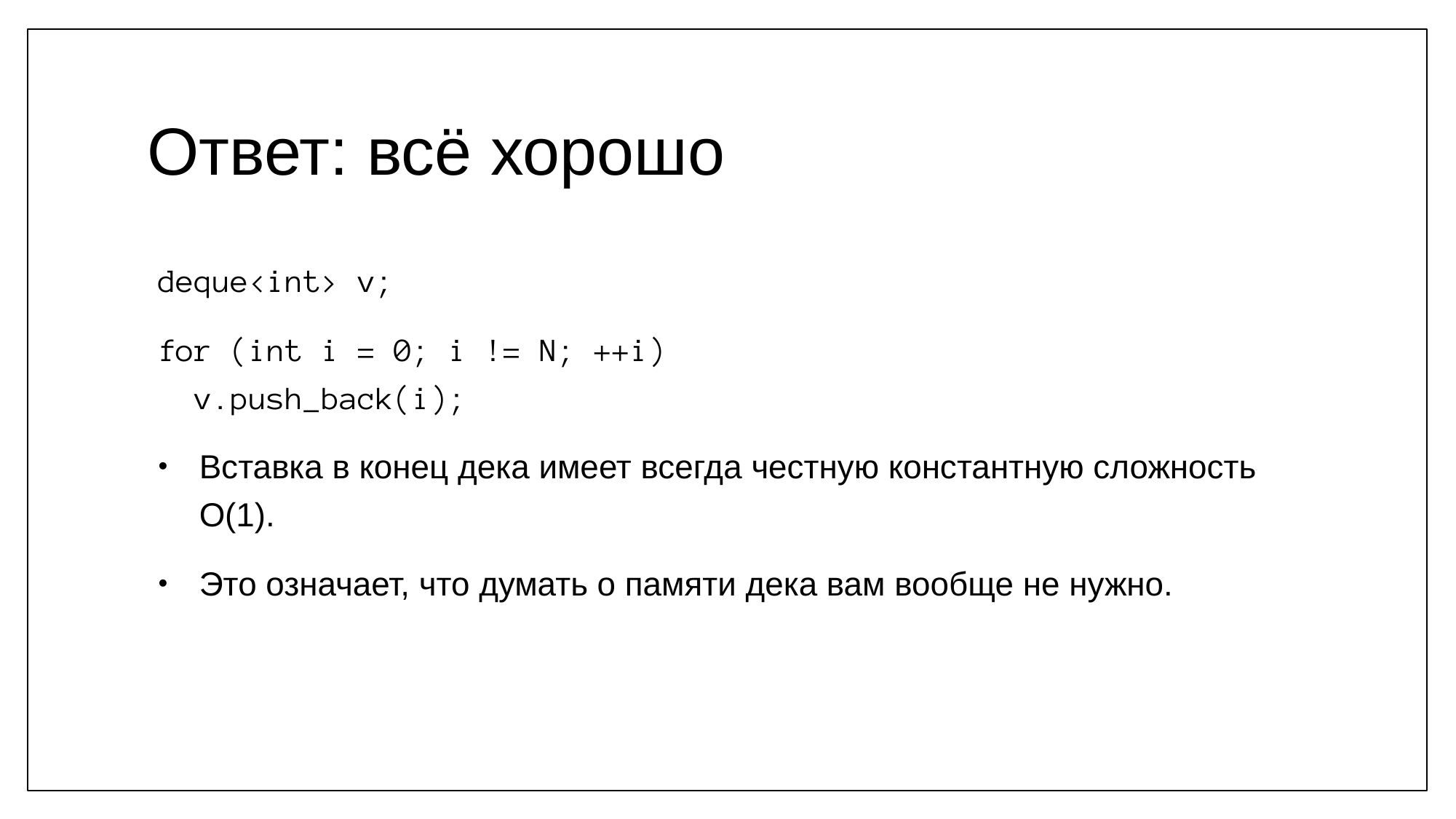

# Ответ: всё хорошо
deque<int> v;
for (int i = 0; i != N; ++i)
  v.push_back(i);
Вставка в конец дека имеет всегда честную константную сложность O(1).
Это означает, что думать о памяти дека вам вообще не нужно.